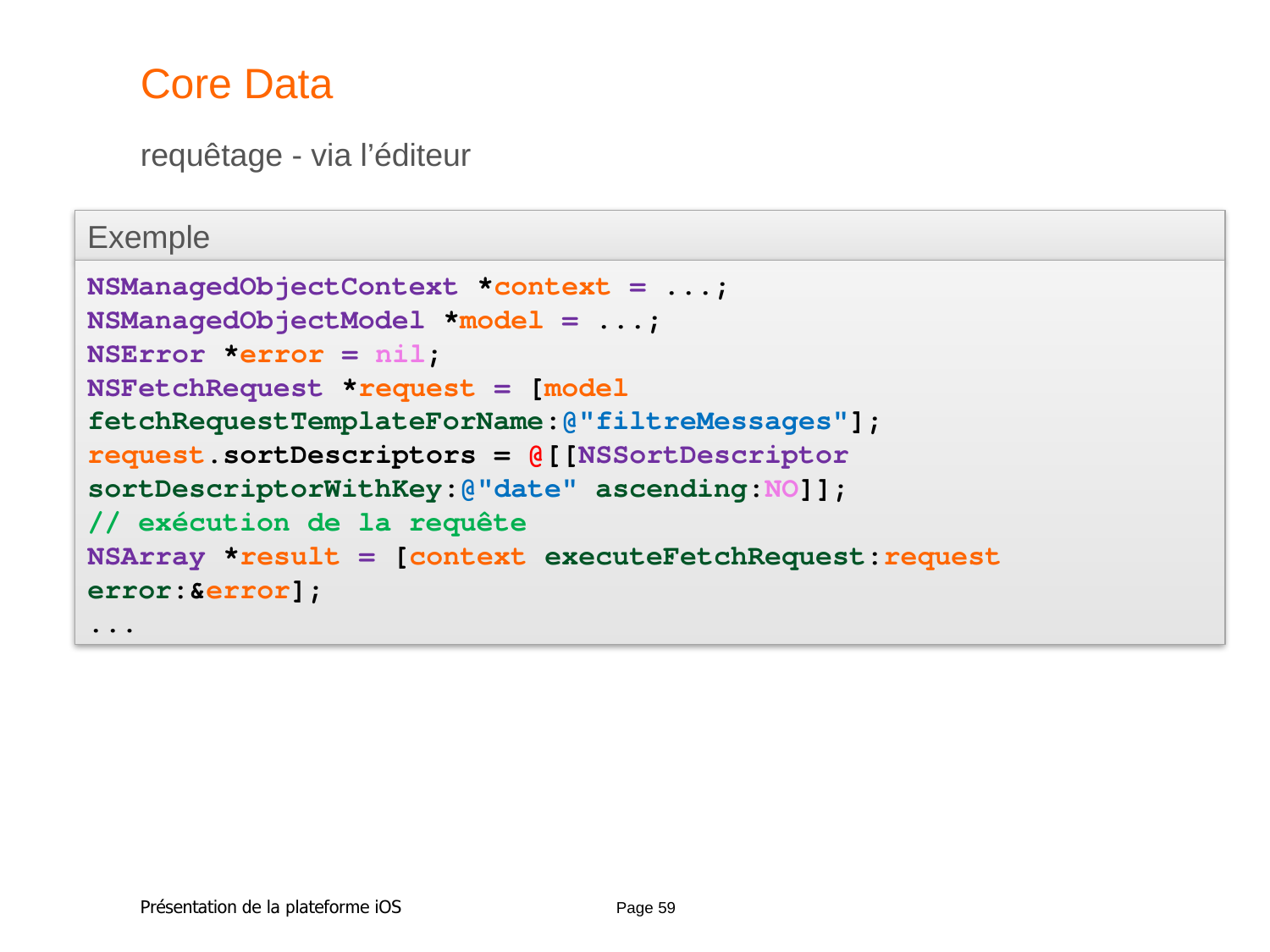

# Core Data
requêtage - via l’éditeur

Exemple
NSManagedObjectContext *context = ...;
NSManagedObjectModel *model = ...;
NSError *error = nil;
NSFetchRequest *request = [model 	fetchRequestTemplateForName:@"filtreMessages"];
request.sortDescriptors = @[[NSSortDescriptor 	sortDescriptorWithKey:@"date" ascending:NO]];
// exécution de la requête
NSArray *result = [context executeFetchRequest:request 	error:&error];
...
Présentation de la plateforme iOS